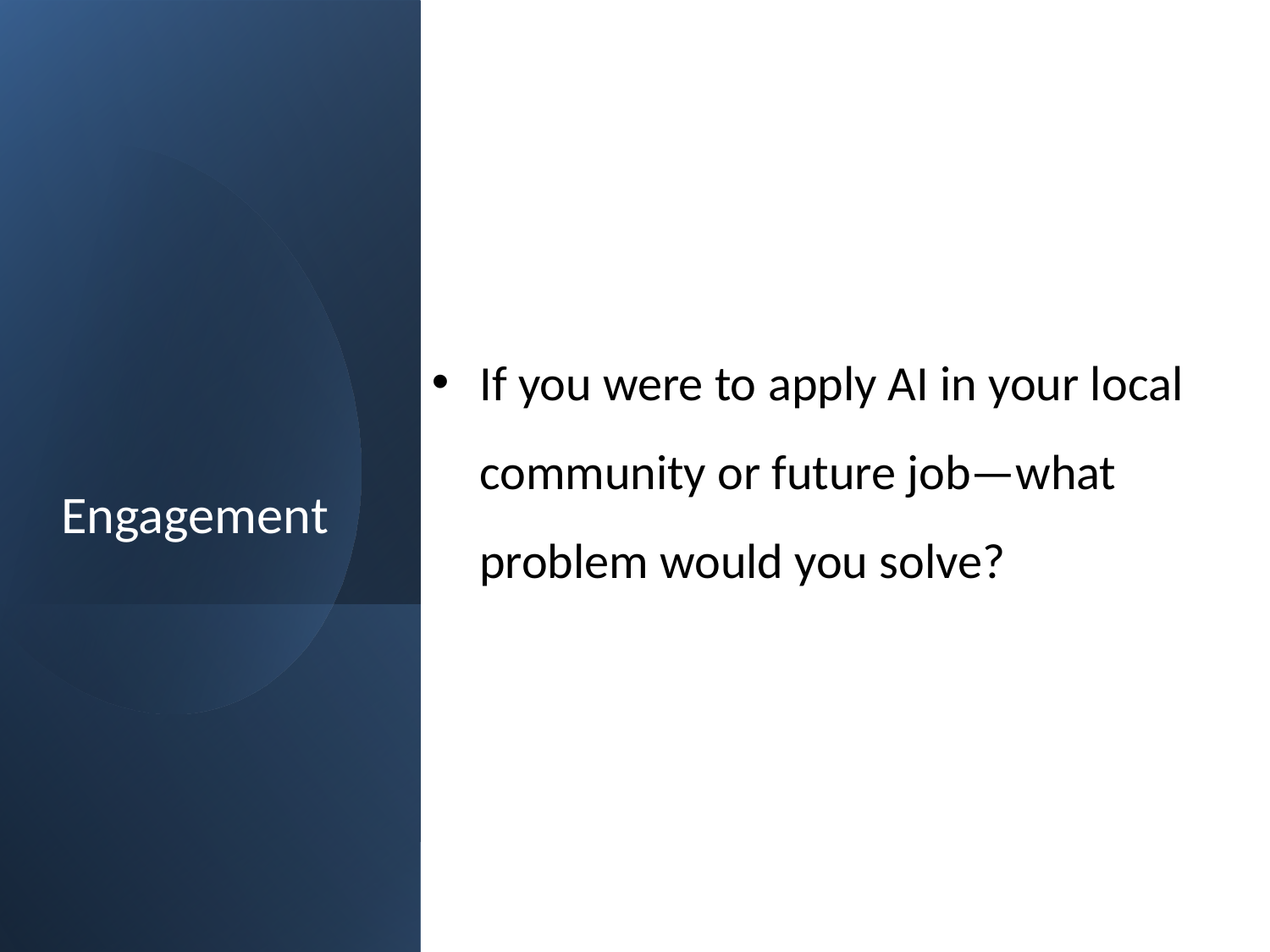

# Engagement

If you were to apply AI in your local community or future job—what problem would you solve?